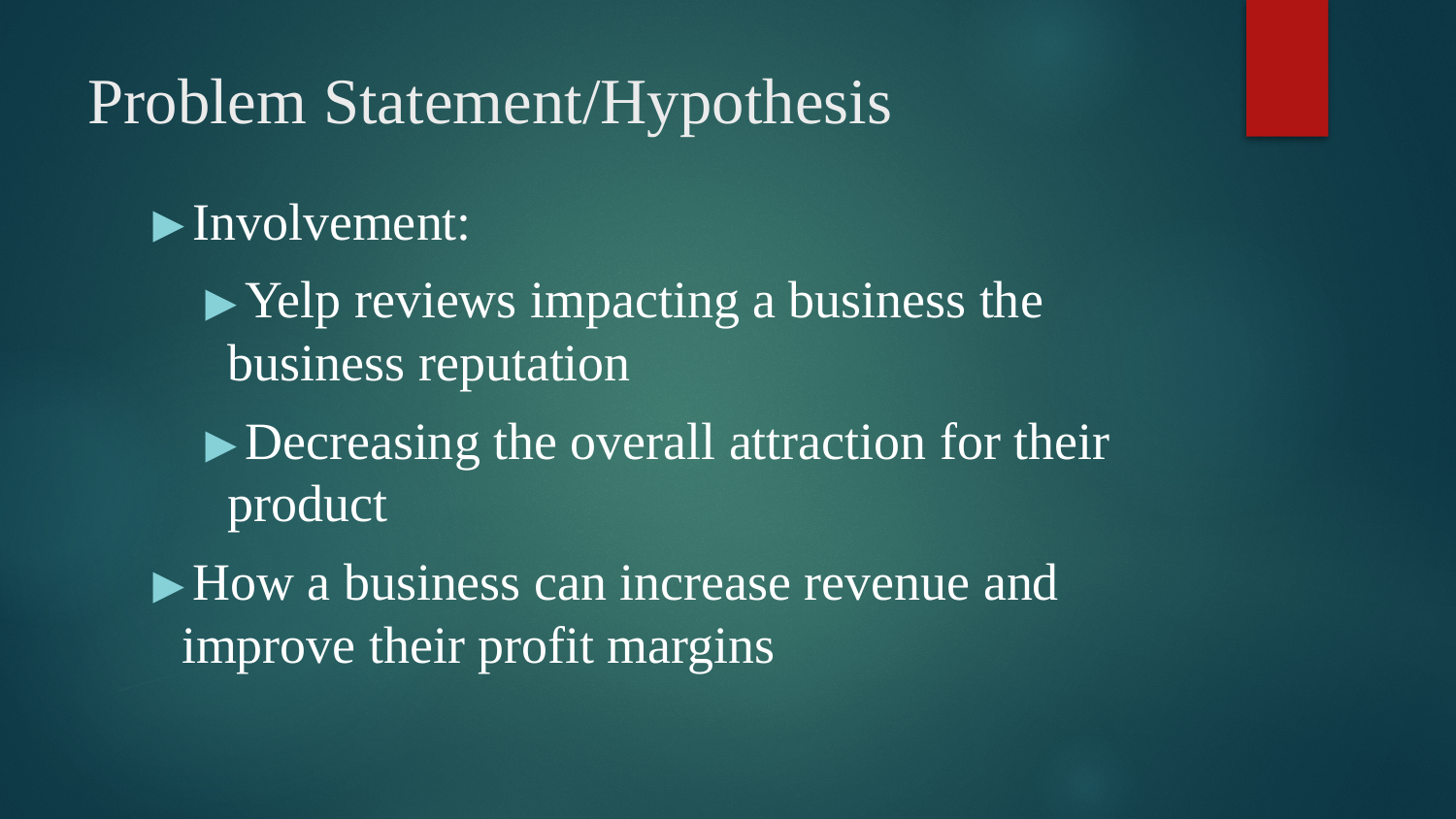

# Problem Statement/Hypothesis
Involvement:
Yelp reviews impacting a business the business reputation
Decreasing the overall attraction for their product
How a business can increase revenue and improve their profit margins